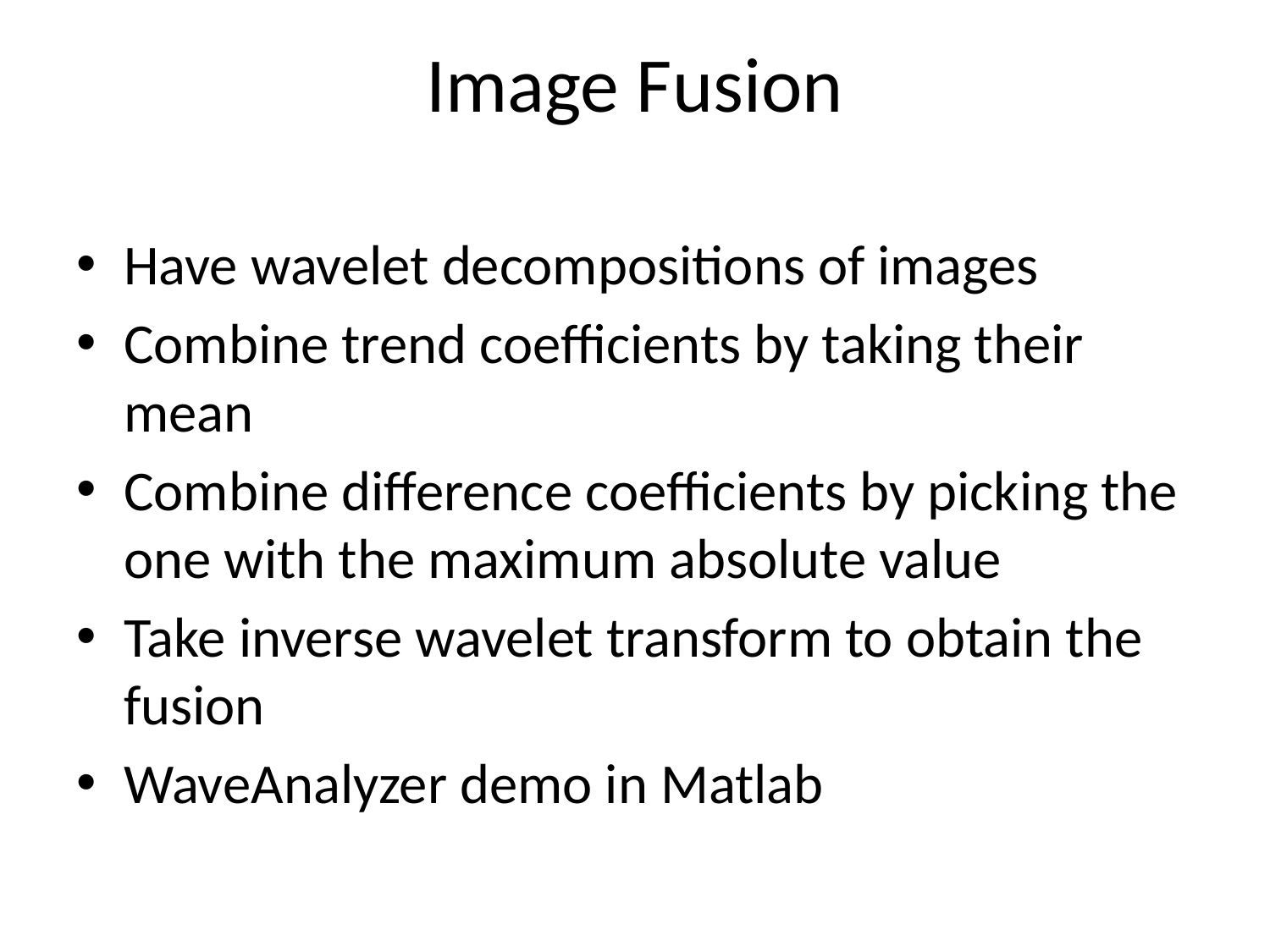

# Image Fusion
Have wavelet decompositions of images
Combine trend coefficients by taking their mean
Combine difference coefficients by picking the one with the maximum absolute value
Take inverse wavelet transform to obtain the fusion
WaveAnalyzer demo in Matlab